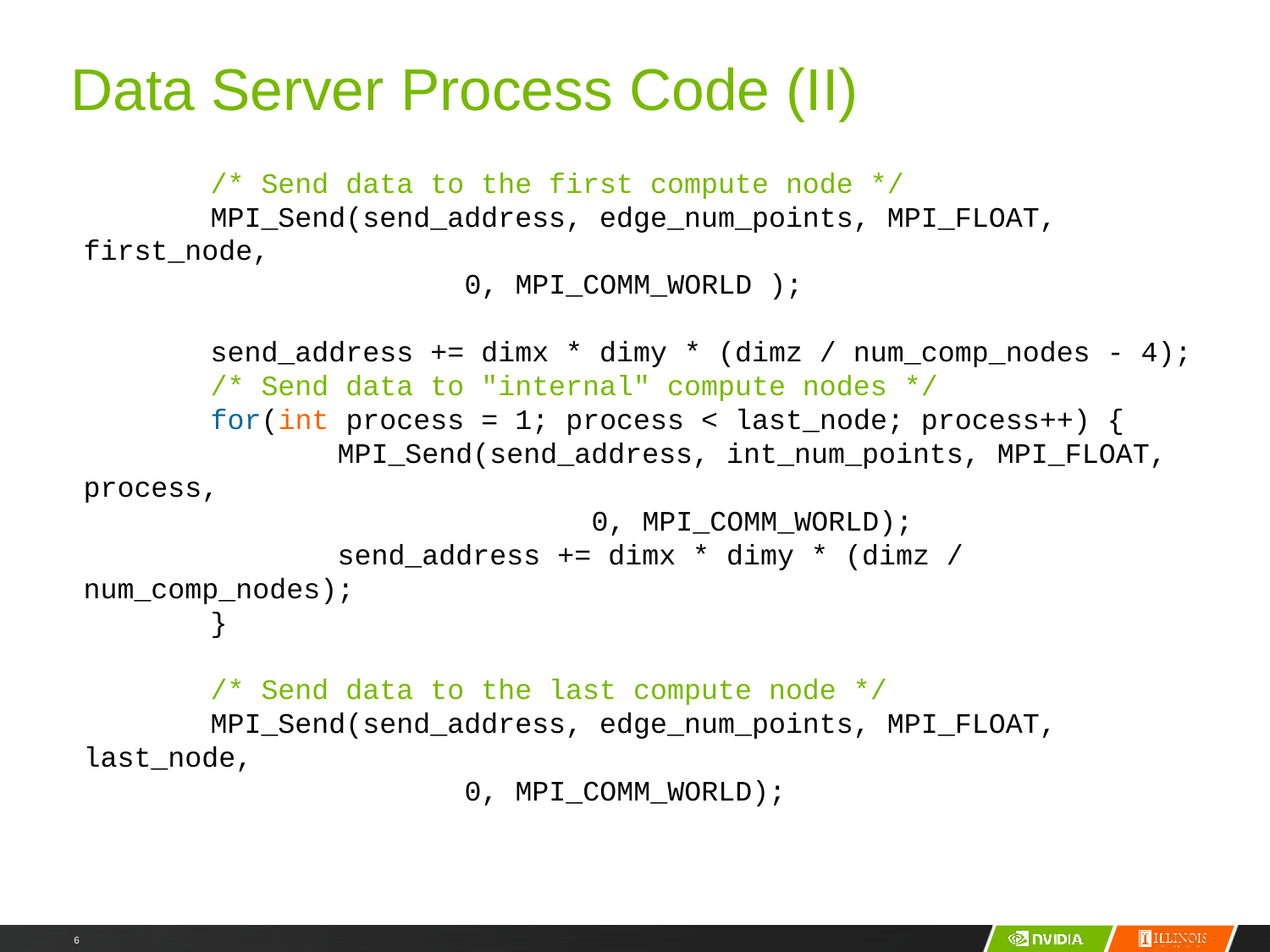

# Data Server Process Code (II)
	/* Send data to the first compute node */
	MPI_Send(send_address, edge_num_points, MPI_FLOAT, first_node,
			0, MPI_COMM_WORLD );

	send_address += dimx * dimy * (dimz / num_comp_nodes - 4);
	/* Send data to "internal" compute nodes */
	for(int process = 1; process < last_node; process++) {
		MPI_Send(send_address, int_num_points, MPI_FLOAT, process,
				0, MPI_COMM_WORLD);
		send_address += dimx * dimy * (dimz / num_comp_nodes);
	}

	/* Send data to the last compute node */
	MPI_Send(send_address, edge_num_points, MPI_FLOAT, last_node,
			0, MPI_COMM_WORLD);